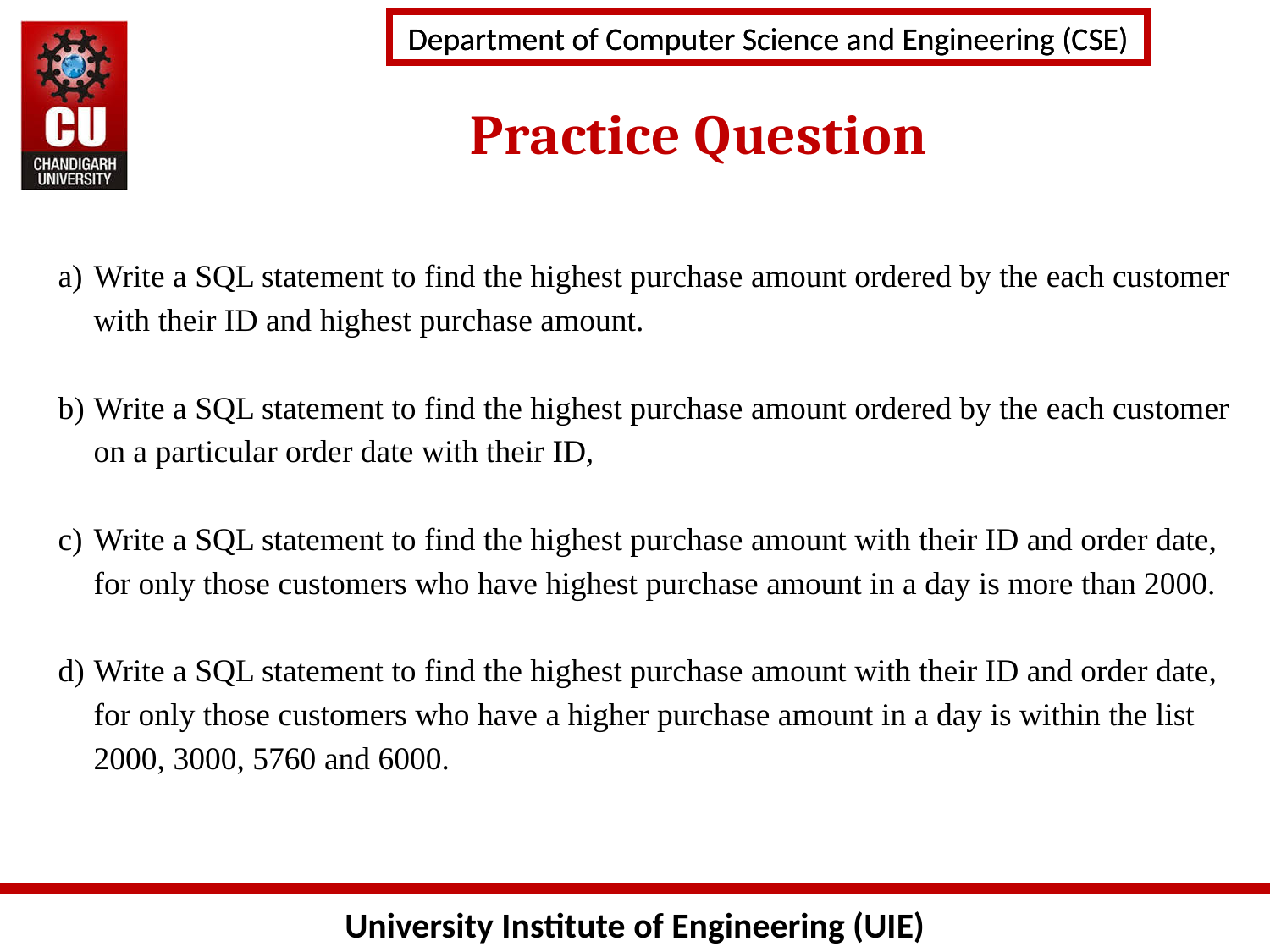

Practice Question

Write a SQL statement to find the highest purchase amount ordered by the each customer with their ID and highest purchase amount.

Write a SQL statement to find the highest purchase amount ordered by the each customer on a particular order date with their ID,

Write a SQL statement to find the highest purchase amount with their ID and order date, for only those customers who have highest purchase amount in a day is more than 2000.

Write a SQL statement to find the highest purchase amount with their ID and order date, for only those customers who have a higher purchase amount in a day is within the list 2000, 3000, 5760 and 6000.